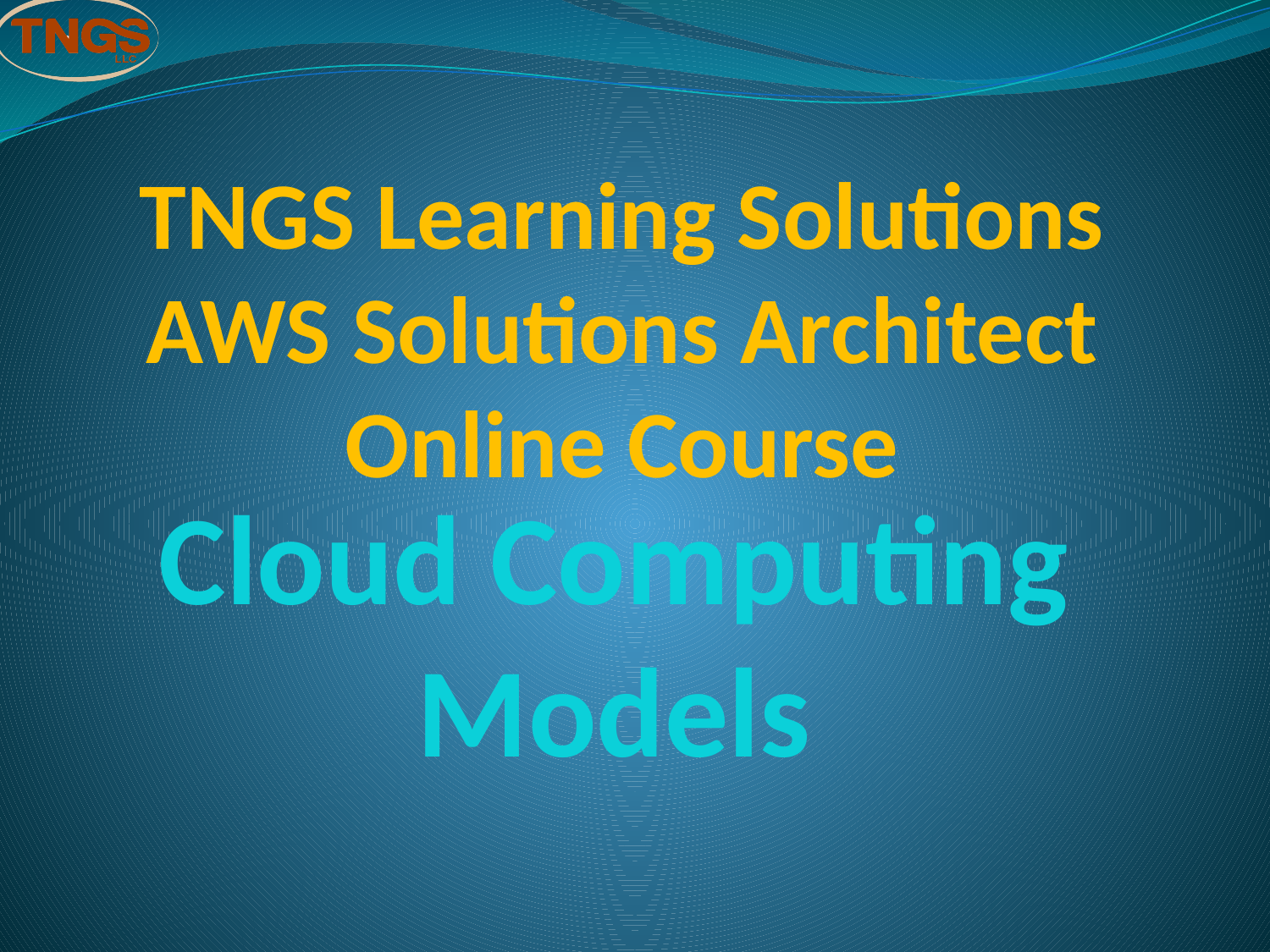

# TNGS Learning Solutions AWS Solutions Architect Online Course
Cloud Computing Models